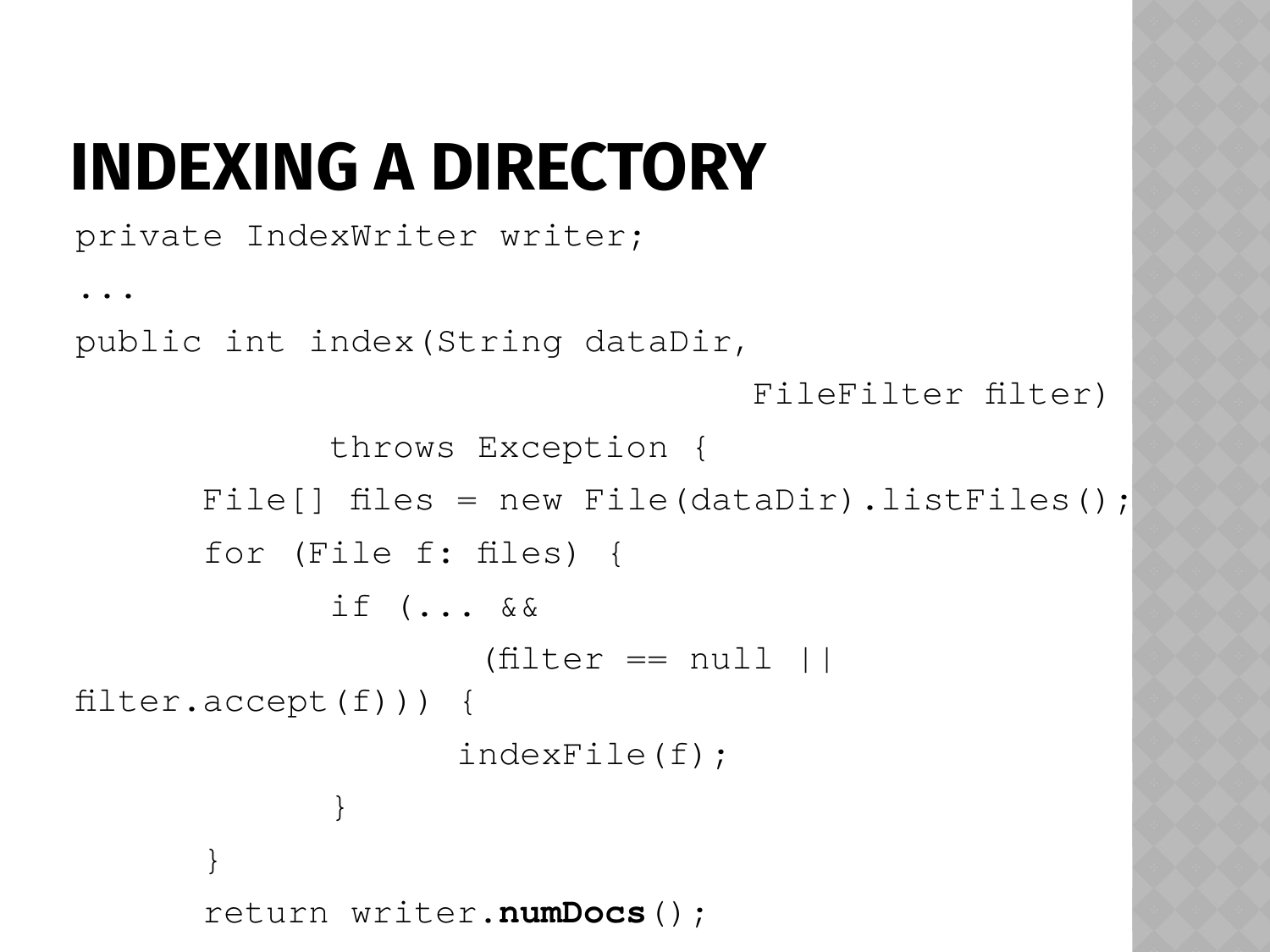

# Indexing a directory
private IndexWriter writer;
...
public int index(String dataDir,
					  FileFilter filter)
		throws Exception {
	File[] files = new File(dataDir).listFiles();
	for (File f: files) {
		if (... &&
			 (filter == null || filter.accept(f))) {
			indexFile(f);
		}
	}
	return writer.numDocs();
}